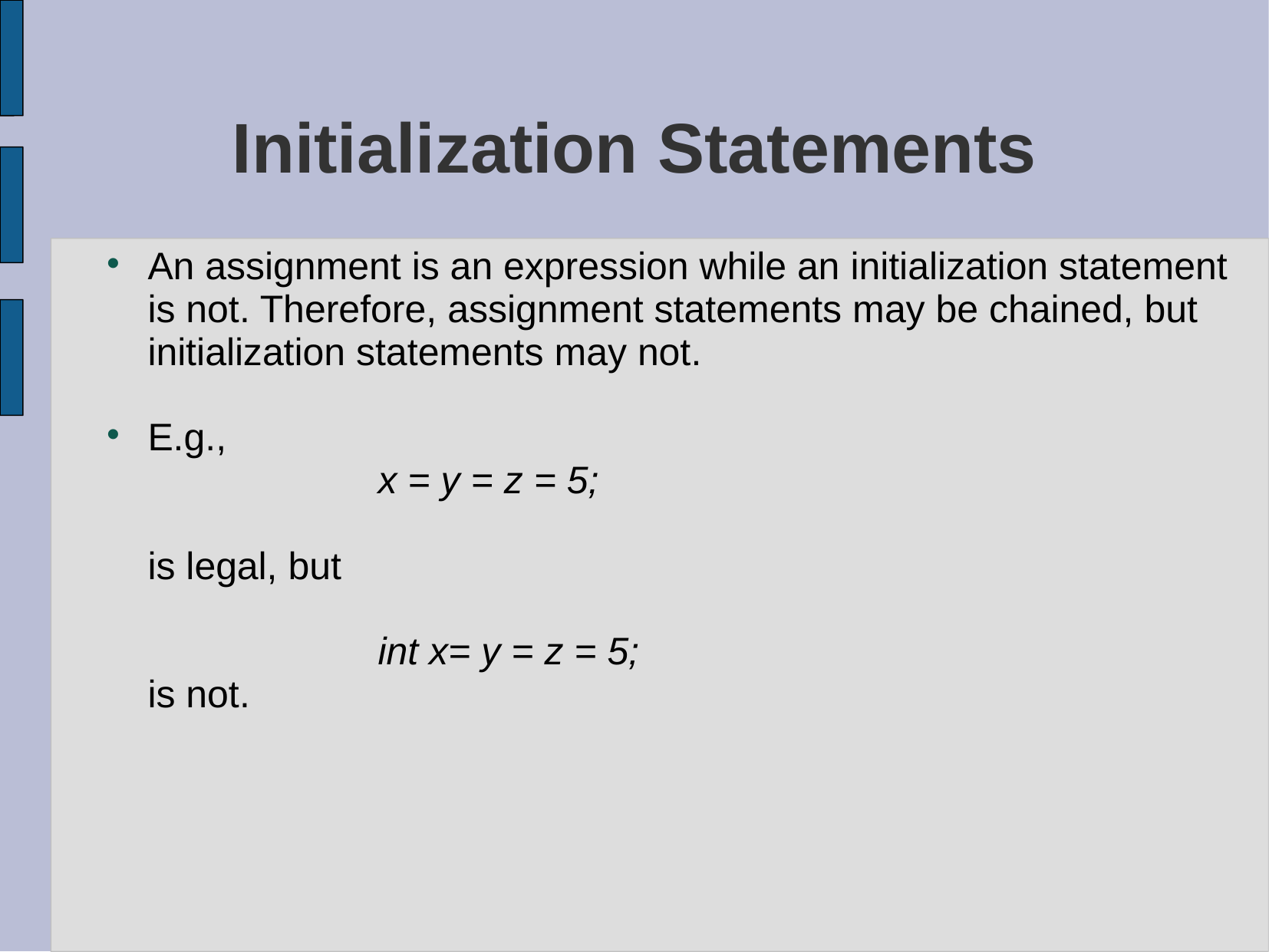

# Initialization Statements
An assignment is an expression while an initialization statement is not. Therefore, assignment statements may be chained, but initialization statements may not.

E.g.,
			x = y = z = 5;

	is legal, but

			int x= y = z = 5;
	is not.